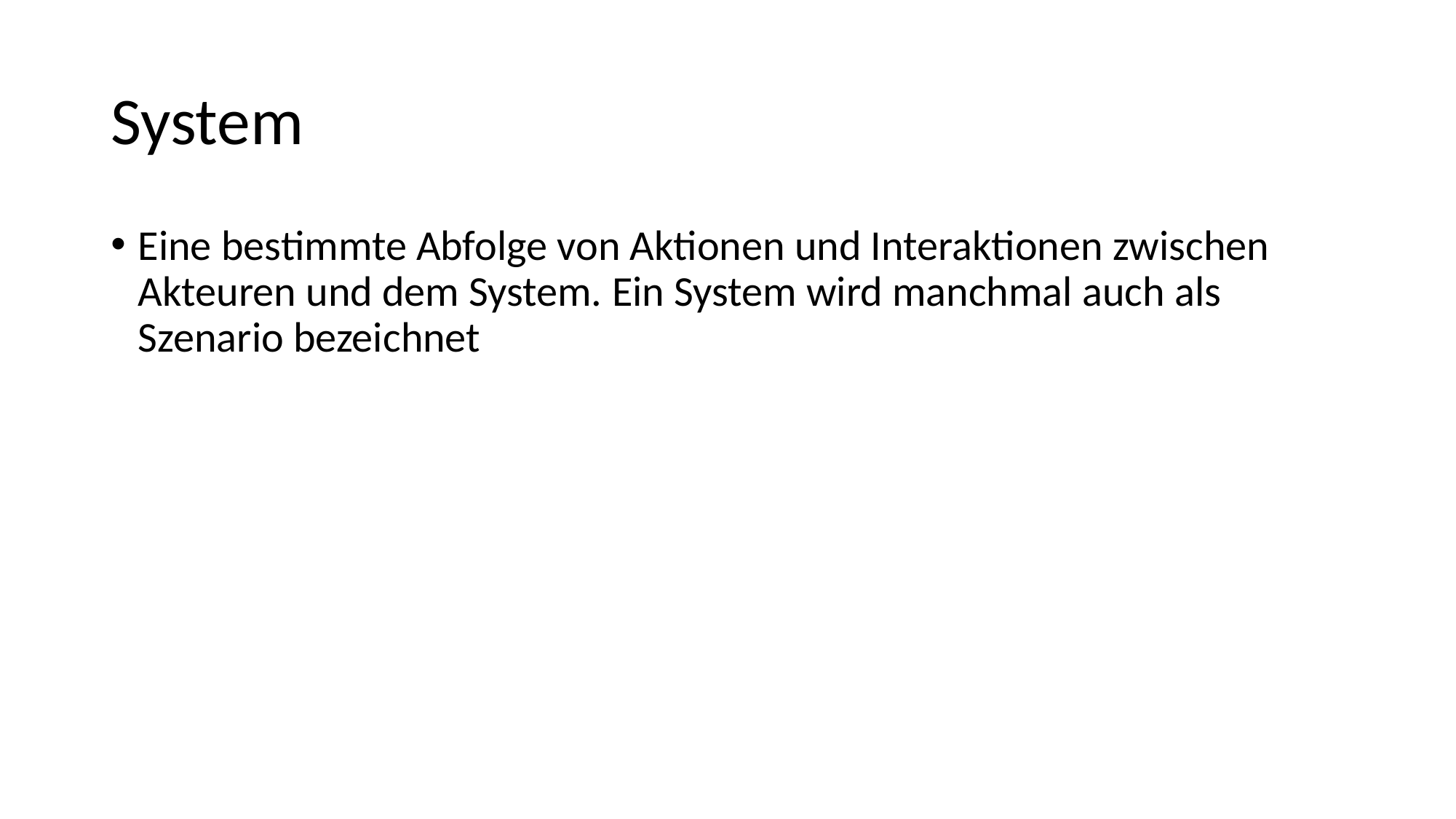

# System
Eine bestimmte Abfolge von Aktionen und Interaktionen zwischen Akteuren und dem System. Ein System wird manchmal auch als Szenario bezeichnet